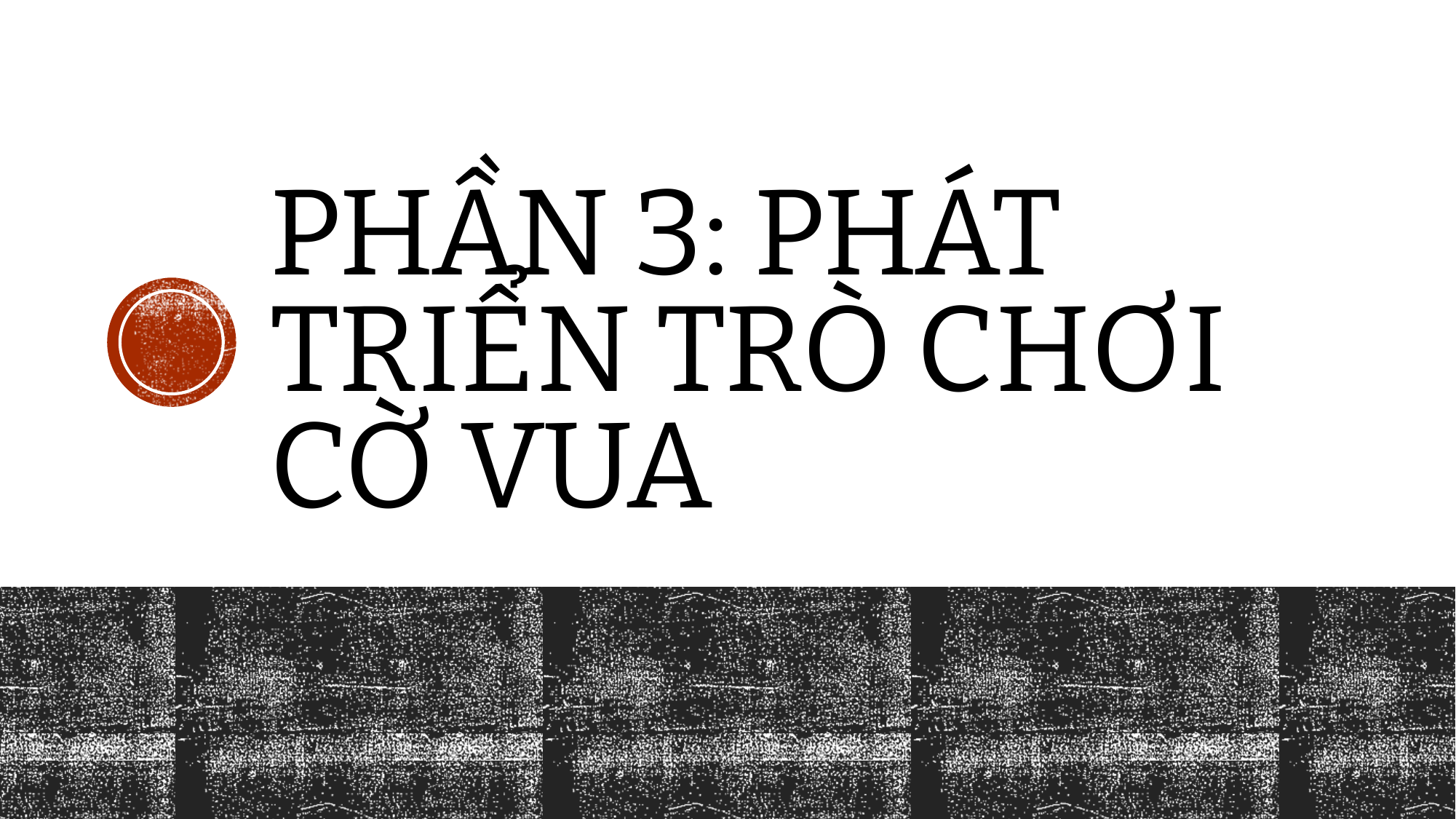

# PHẦN 3: PHÁT TRIỂN TRÒ CHƠI CỜ VUA